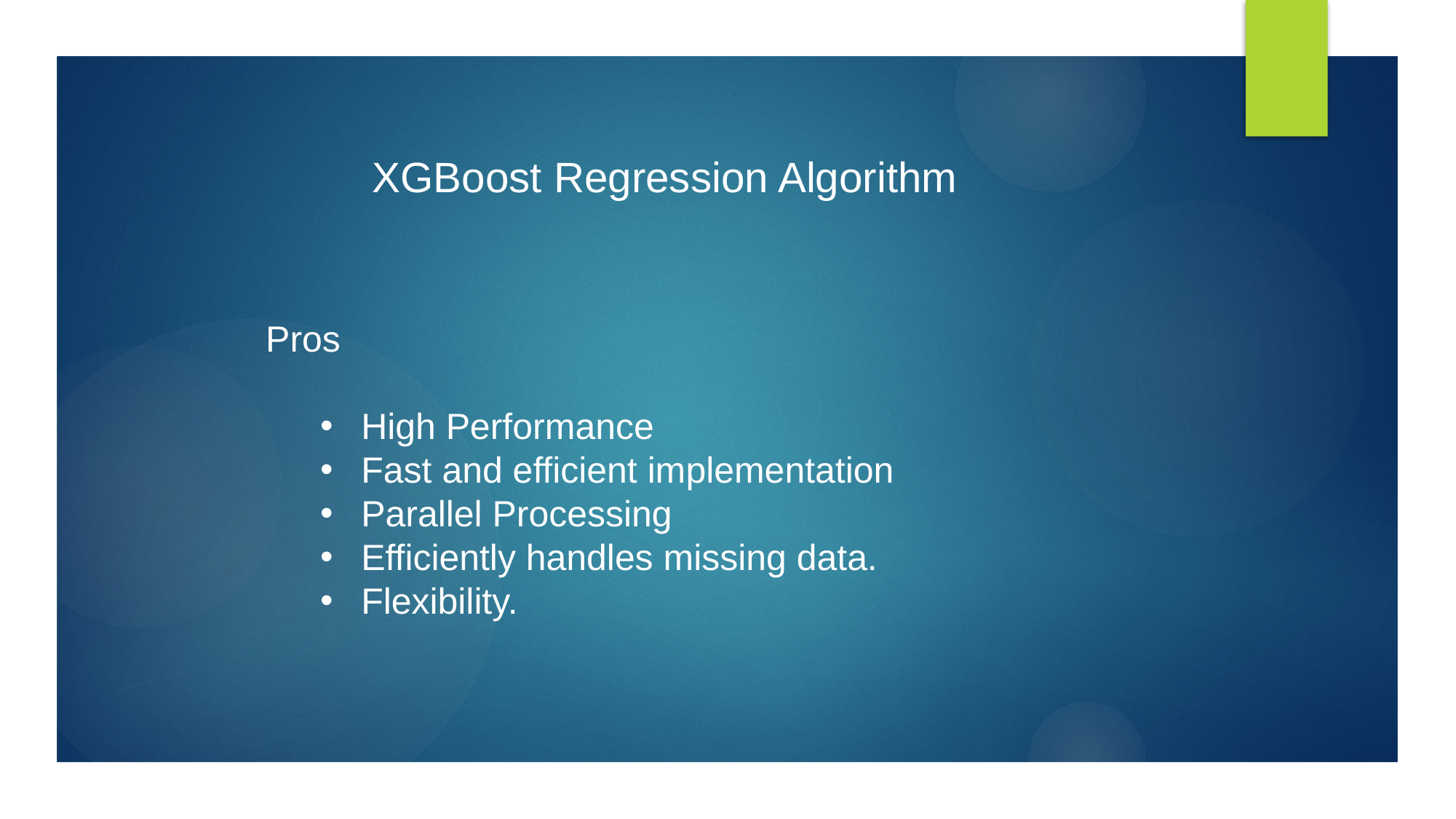

XGBoost Regression Algorithm
Pros

High Performance
Fast and efficient implementation
Parallel Processing
Efficiently handles missing data.
Flexibility.